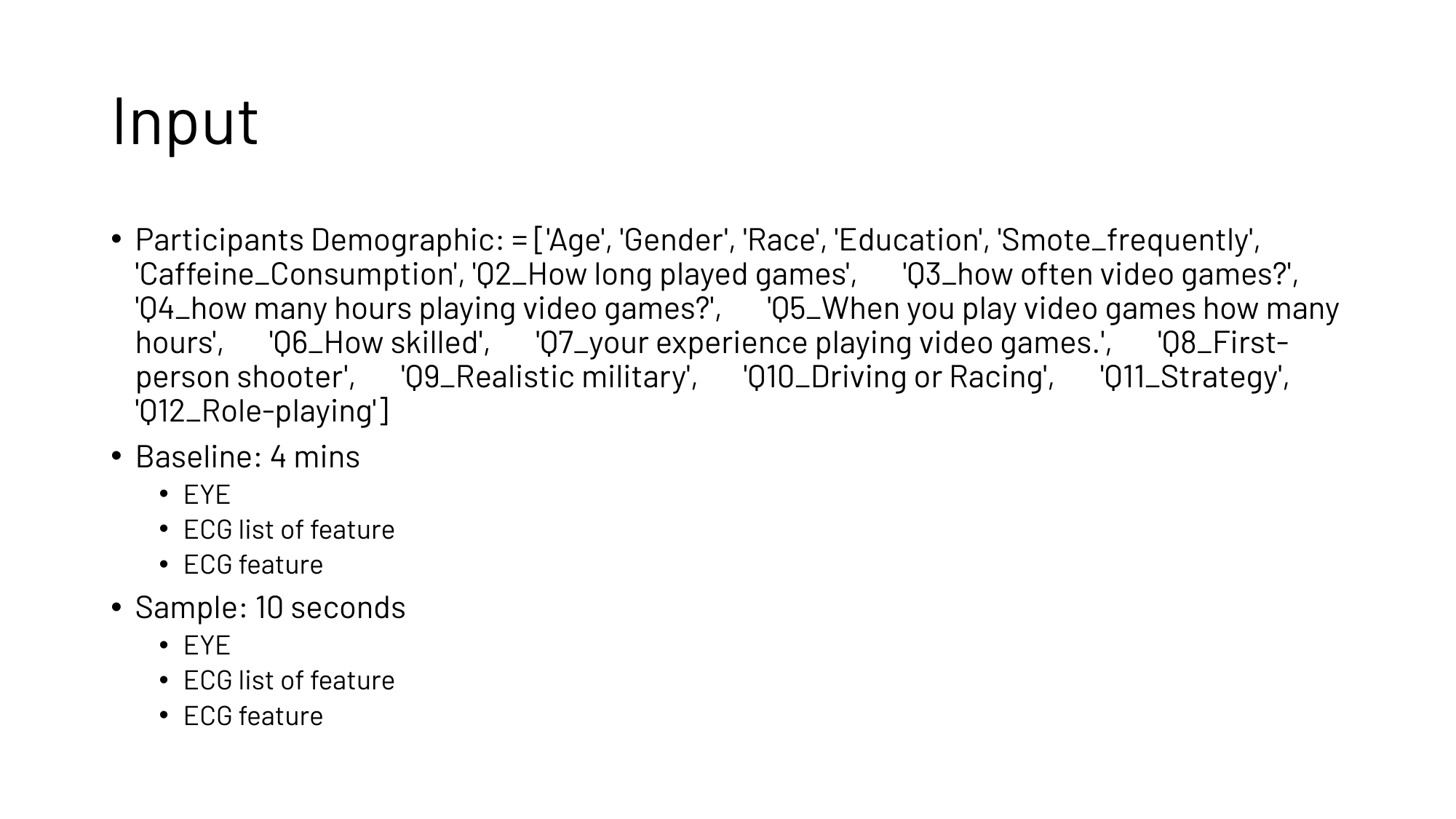

# Input
Participants Demographic: = ['Age', 'Gender', 'Race', 'Education', 'Smote_frequently',       'Caffeine_Consumption', 'Q2_How long played games',       'Q3_how often video games?',       'Q4_how many hours playing video games?',       'Q5_When you play video games how many hours',       'Q6_How skilled',       'Q7_your experience playing video games.',       'Q8_First-person shooter',       'Q9_Realistic military',       'Q10_Driving or Racing',       'Q11_Strategy',       'Q12_Role-playing']
Baseline: 4 mins
EYE
ECG list of feature
ECG feature
Sample: 10 seconds
EYE
ECG list of feature
ECG feature